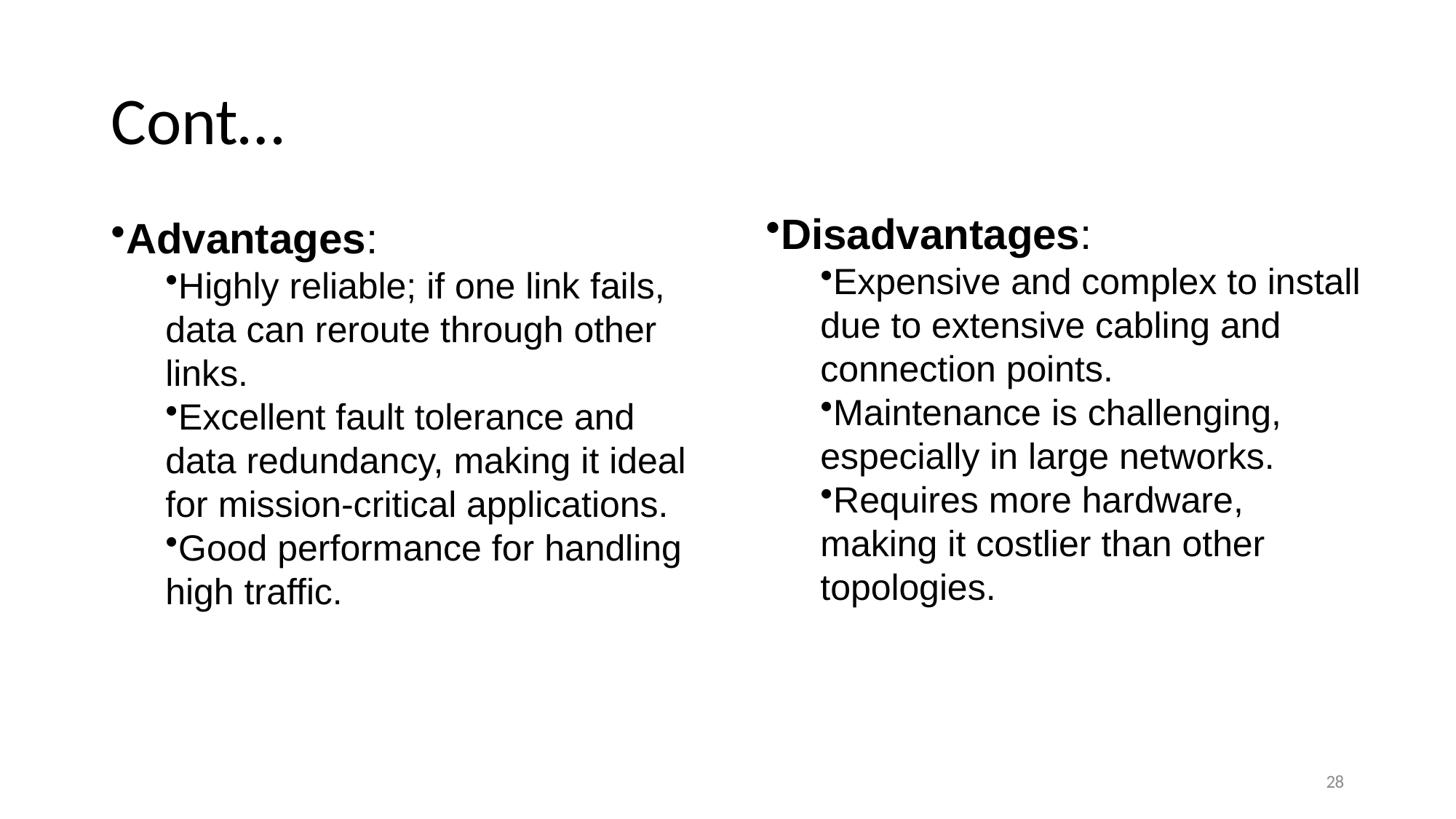

# Cont…
Disadvantages:
Expensive and complex to install due to extensive cabling and connection points.
Maintenance is challenging, especially in large networks.
Requires more hardware, making it costlier than other topologies.
Advantages:
Highly reliable; if one link fails, data can reroute through other links.
Excellent fault tolerance and data redundancy, making it ideal for mission-critical applications.
Good performance for handling high traffic.

28